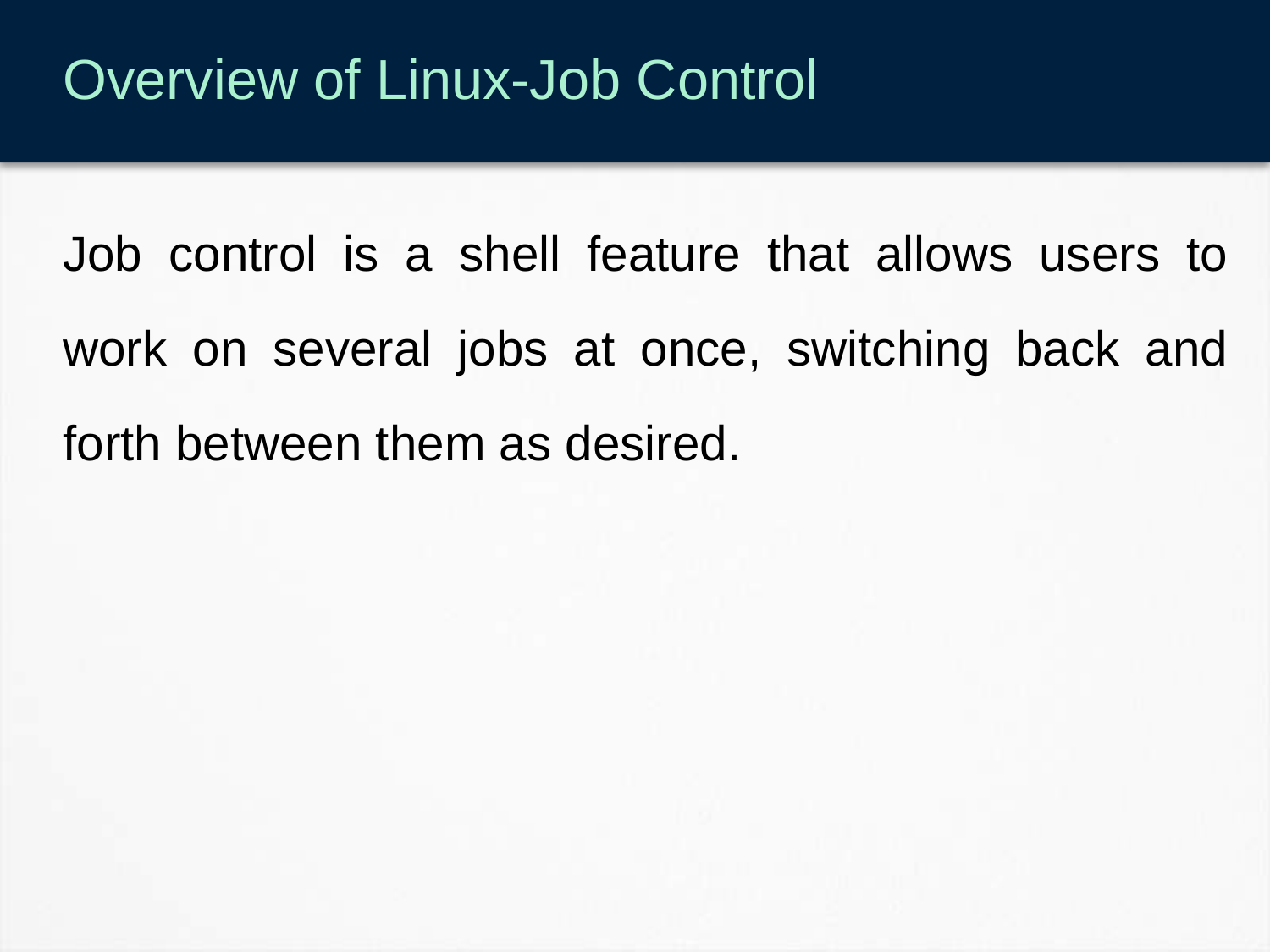

# Overview of Linux-Job Control
Job control is a shell feature that allows users to work on several jobs at once, switching back and forth between them as desired.